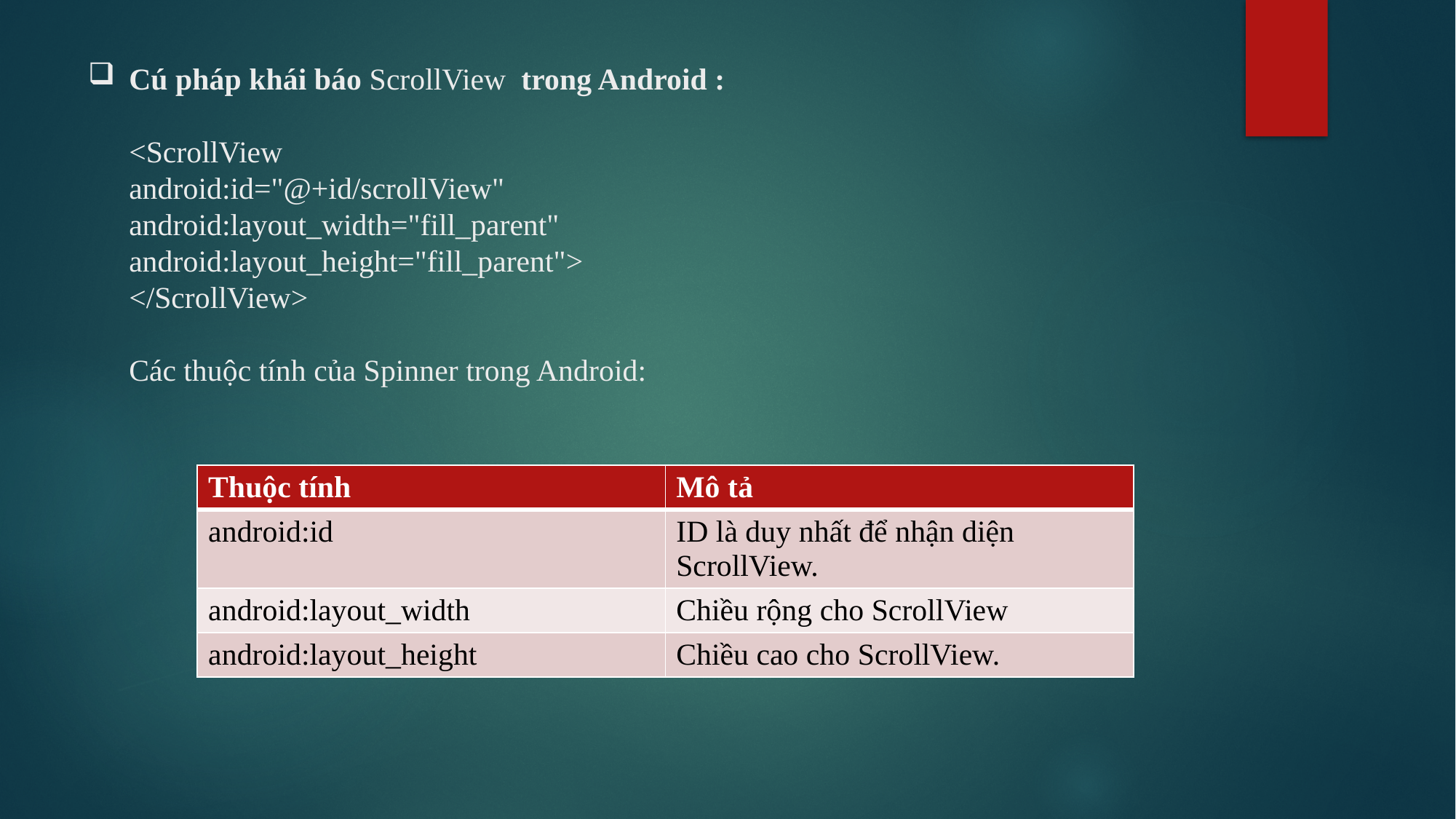

# Cú pháp khái báo ScrollView  trong Android : <ScrollView android:id="@+id/scrollView" android:layout_width="fill_parent" android:layout_height="fill_parent"> </ScrollView> Các thuộc tính của Spinner trong Android:
| Thuộc tính | Mô tả |
| --- | --- |
| android:id | ID là duy nhất để nhận diện ScrollView. |
| android:layout\_width | Chiều rộng cho ScrollView |
| android:layout\_height | Chiều cao cho ScrollView. |